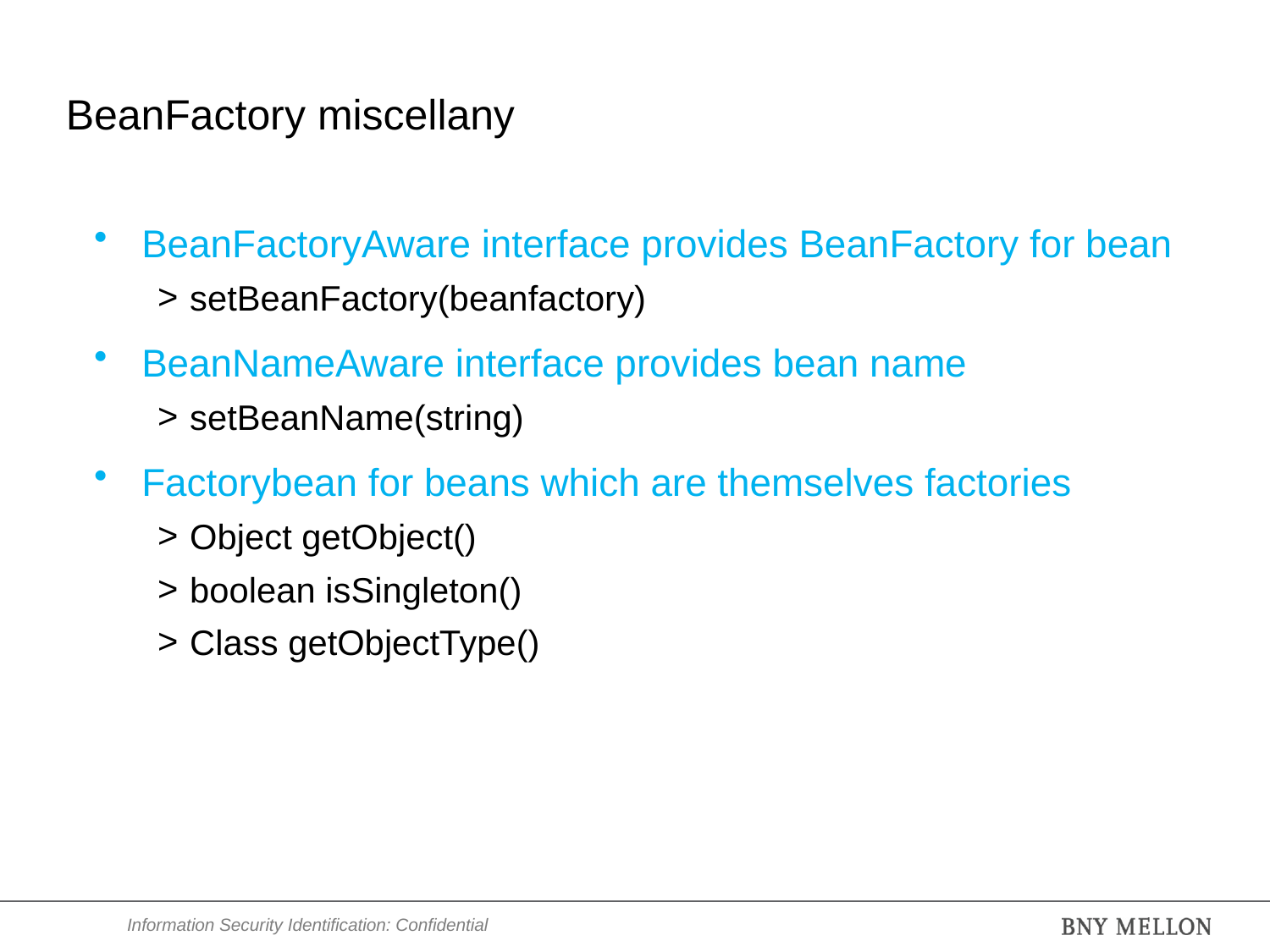

# BeanFactory miscellany
BeanFactoryAware interface provides BeanFactory for bean
setBeanFactory(beanfactory)
BeanNameAware interface provides bean name
setBeanName(string)
Factorybean for beans which are themselves factories
Object getObject()
boolean isSingleton()
Class getObjectType()